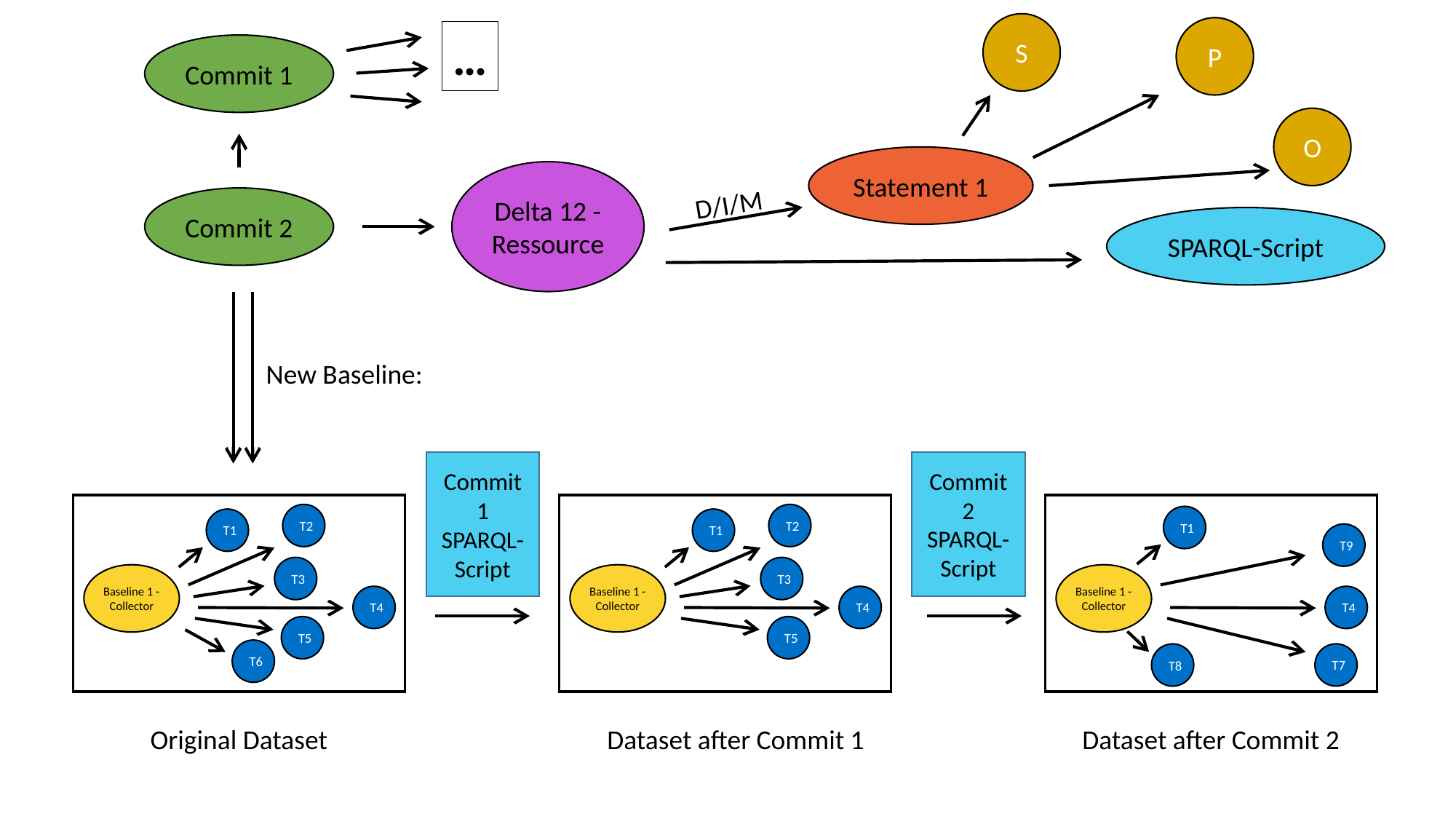

S
P
…
Commit 1
O
Statement 1
Delta 12 -Ressource
D/I/M
Commit 2
SPARQL-Script
New Baseline:
Commit 2
SPARQL-
Script
Commit 1
SPARQL-
Script

T2
T1
T3
Baseline 1 -
Collector
T4
T5
T6

T2
T1
T3
Baseline 1 -
Collector
T4
T5

T1
T9
Baseline 1 -
Collector
T4
T7
T8
Dataset after Commit 2
Original Dataset
Dataset after Commit 1